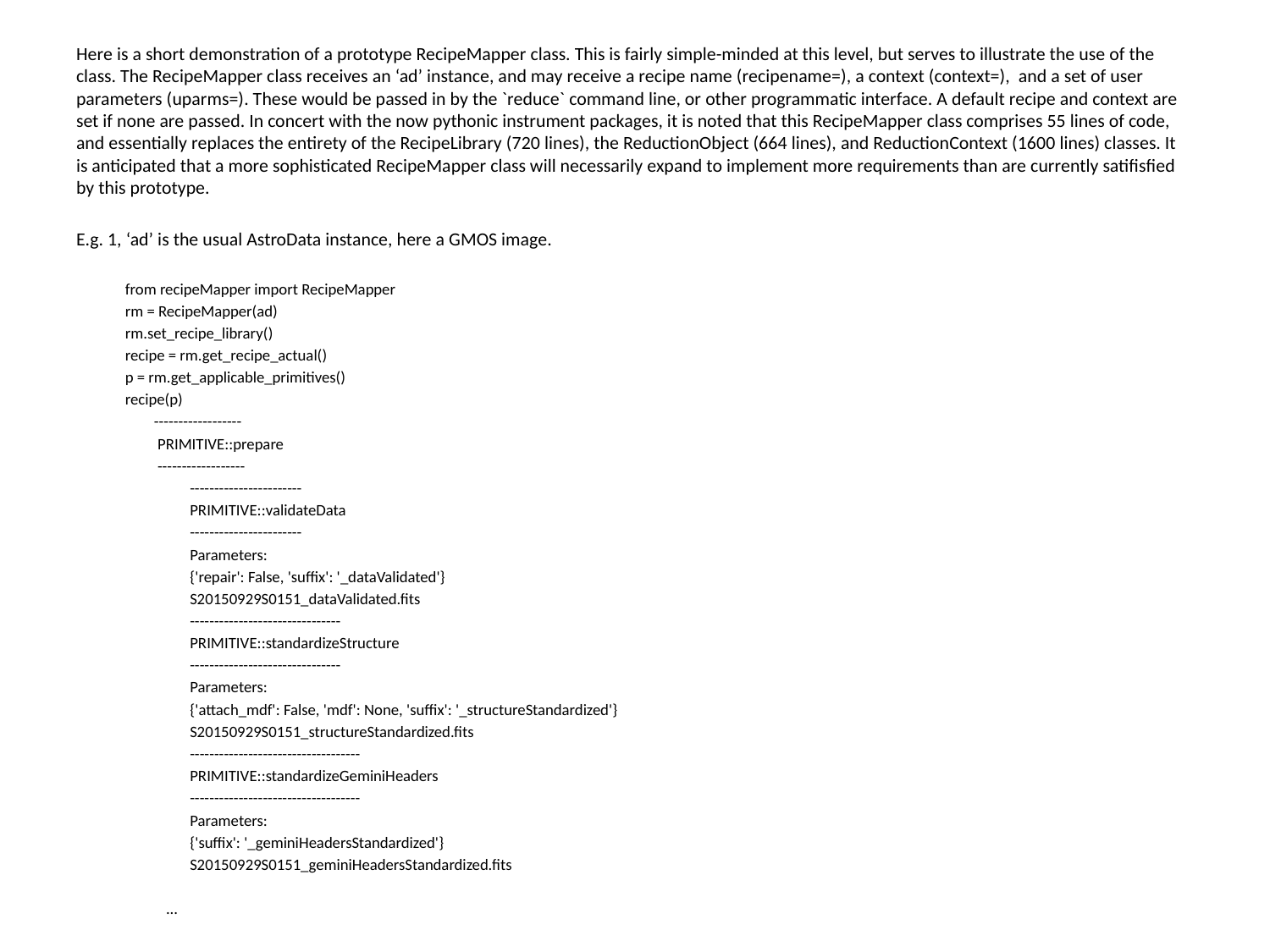

Here is a short demonstration of a prototype RecipeMapper class. This is fairly simple-minded at this level, but serves to illustrate the use of the class. The RecipeMapper class receives an ‘ad’ instance, and may receive a recipe name (recipename=), a context (context=),  and a set of user parameters (uparms=). These would be passed in by the `reduce` command line, or other programmatic interface. A default recipe and context are set if none are passed. In concert with the now pythonic instrument packages, it is noted that this RecipeMapper class comprises 55 lines of code, and essentially replaces the entirety of the RecipeLibrary (720 lines), the ReductionObject (664 lines), and ReductionContext (1600 lines) classes. It is anticipated that a more sophisticated RecipeMapper class will necessarily expand to implement more requirements than are currently satifisfied by this prototype.

E.g. 1, ‘ad’ is the usual AstroData instance, here a GMOS image.

from recipeMapper import RecipeMapper
rm = RecipeMapper(ad)
rm.set_recipe_library()
recipe = rm.get_recipe_actual()
p = rm.get_applicable_primitives()
recipe(p)
        ------------------
         PRIMITIVE::prepare
         ------------------
                  -----------------------
                  PRIMITIVE::validateData
                  -----------------------
                  Parameters:
                  {'repair': False, 'suffix': '_dataValidated'}
                  S20150929S0151_dataValidated.fits
                  -------------------------------
                  PRIMITIVE::standardizeStructure
                  -------------------------------
                  Parameters:
                  {'attach_mdf': False, 'mdf': None, 'suffix': '_structureStandardized'}
                  S20150929S0151_structureStandardized.fits
                  -----------------------------------
                  PRIMITIVE::standardizeGeminiHeaders
                  -----------------------------------
                  Parameters:
                  {'suffix': '_geminiHeadersStandardized'}
                  S20150929S0151_geminiHeadersStandardized.fits

                       ...